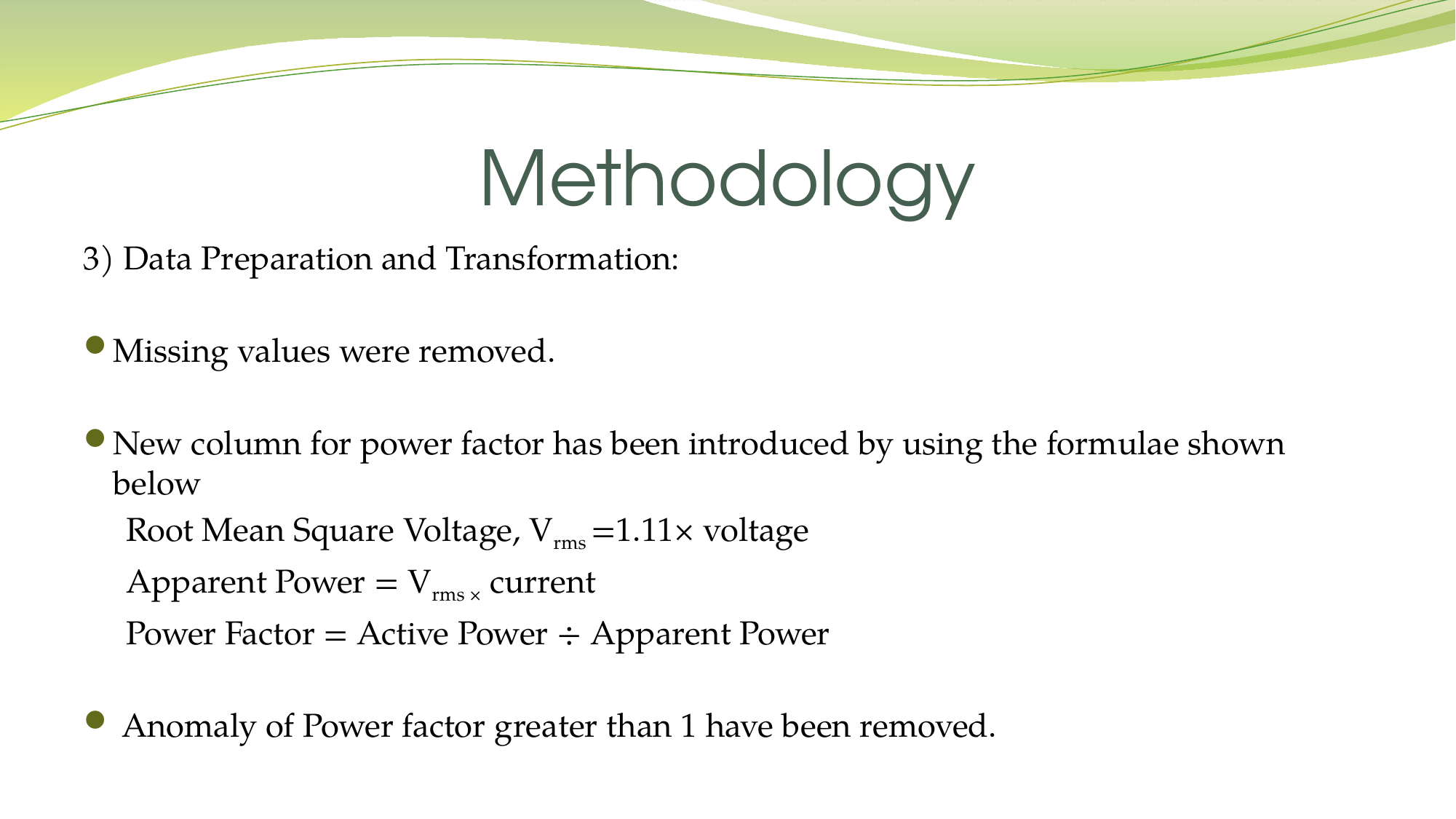

# Methodology
3) Data Preparation and Transformation:

Missing values were removed.

New column for power factor has been introduced by using the formulae shown below
Root Mean Square Voltage, Vrms =1.11× voltage
Apparent Power = Vrms × current
Power Factor = Active Power ÷ Apparent Power

 Anomaly of Power factor greater than 1 have been removed.